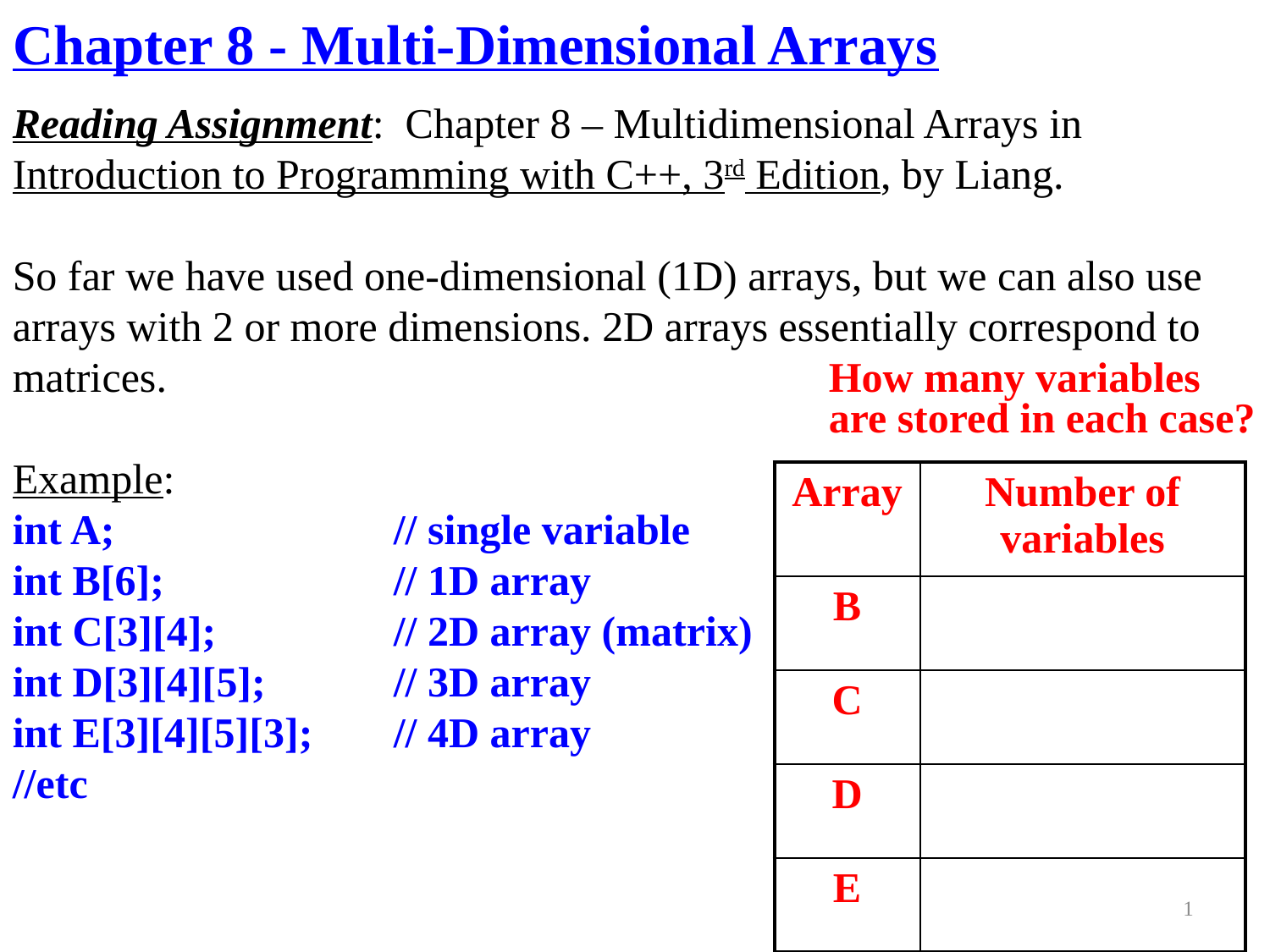

# Chapter 8 - Multi-Dimensional Arrays
Reading Assignment:  Chapter 8 – Multidimensional Arrays in Introduction to Programming with C++, 3rd Edition, by Liang.

So far we have used one-dimensional (1D) arrays, but we can also use arrays with 2 or more dimensions. 2D arrays essentially correspond to matrices.

Example:
int A;			// single variable
int B[6];		// 1D array
int C[3][4];		// 2D array (matrix)
int D[3][4][5];		// 3D array
int E[3][4][5][3];	// 4D array
//etc

How many variables are stored in each case?
| Array | Number of variables |
| --- | --- |
| B |  |
| C |  |
| D |  |
| E |  |
1